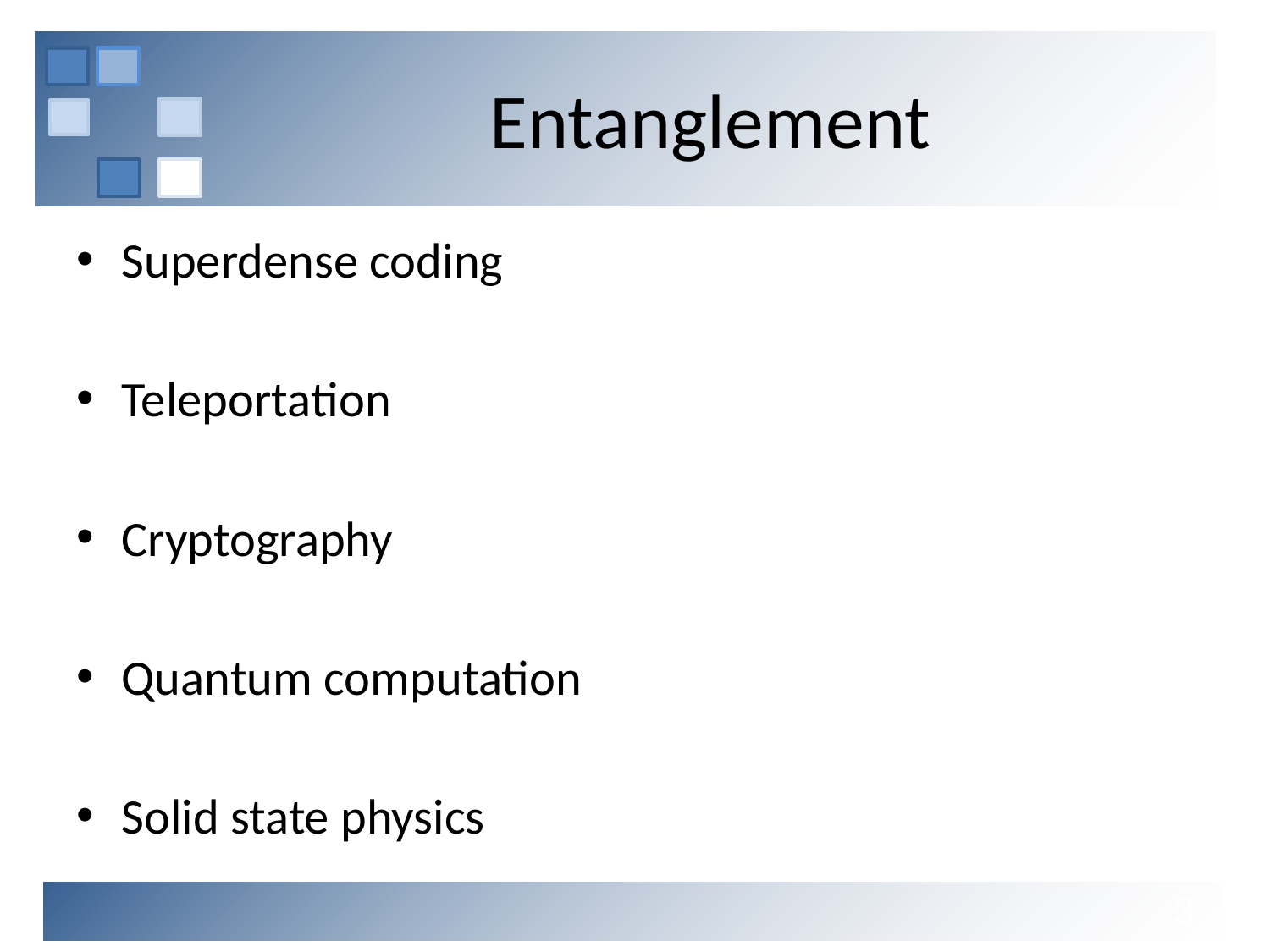

# Entanglement
Superdense coding

Teleportation

Cryptography

Quantum computation

Solid state physics

3